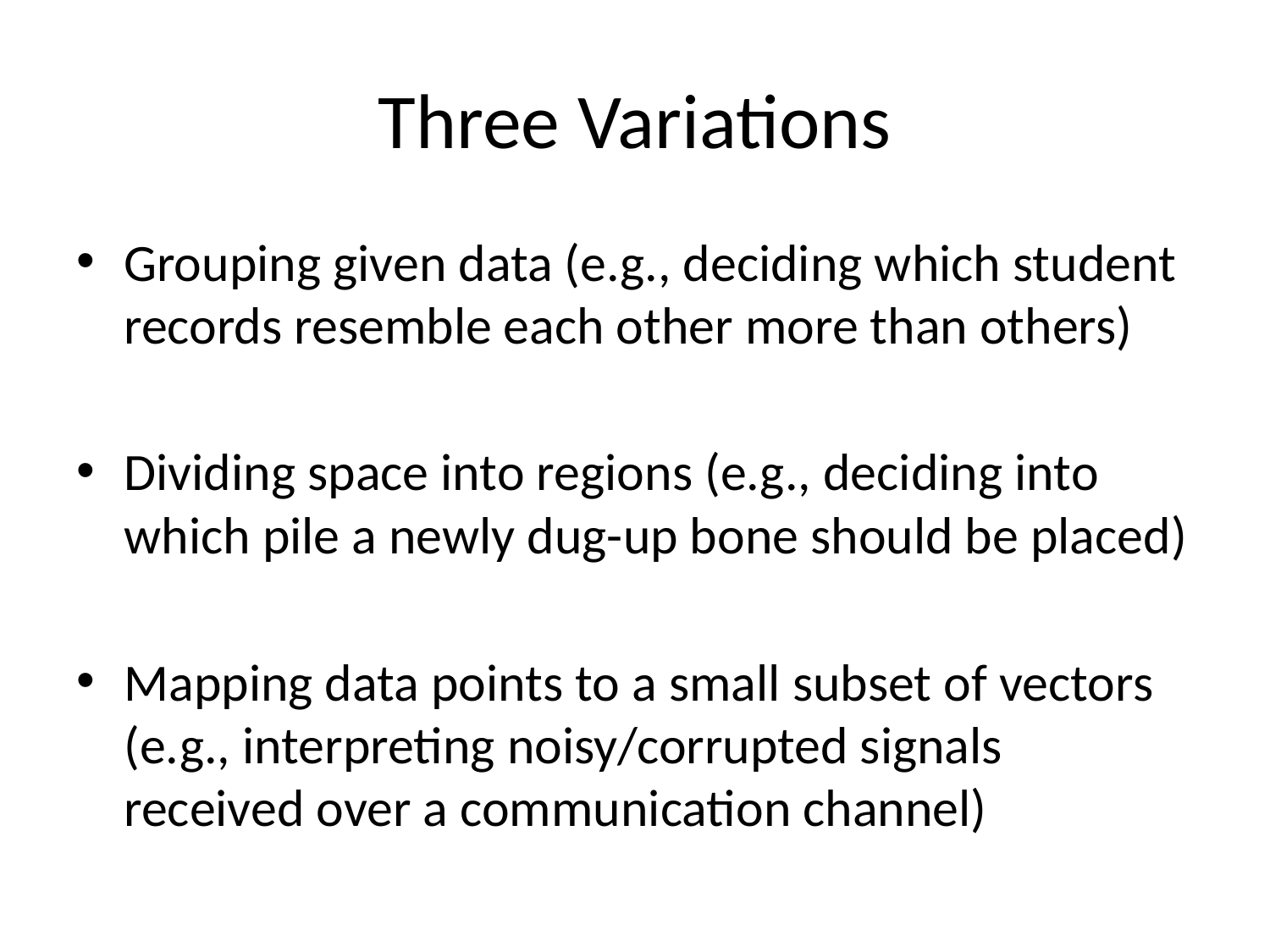

# Three Variations
Grouping given data (e.g., deciding which student records resemble each other more than others)

Dividing space into regions (e.g., deciding into which pile a newly dug-up bone should be placed)

Mapping data points to a small subset of vectors (e.g., interpreting noisy/corrupted signals received over a communication channel)